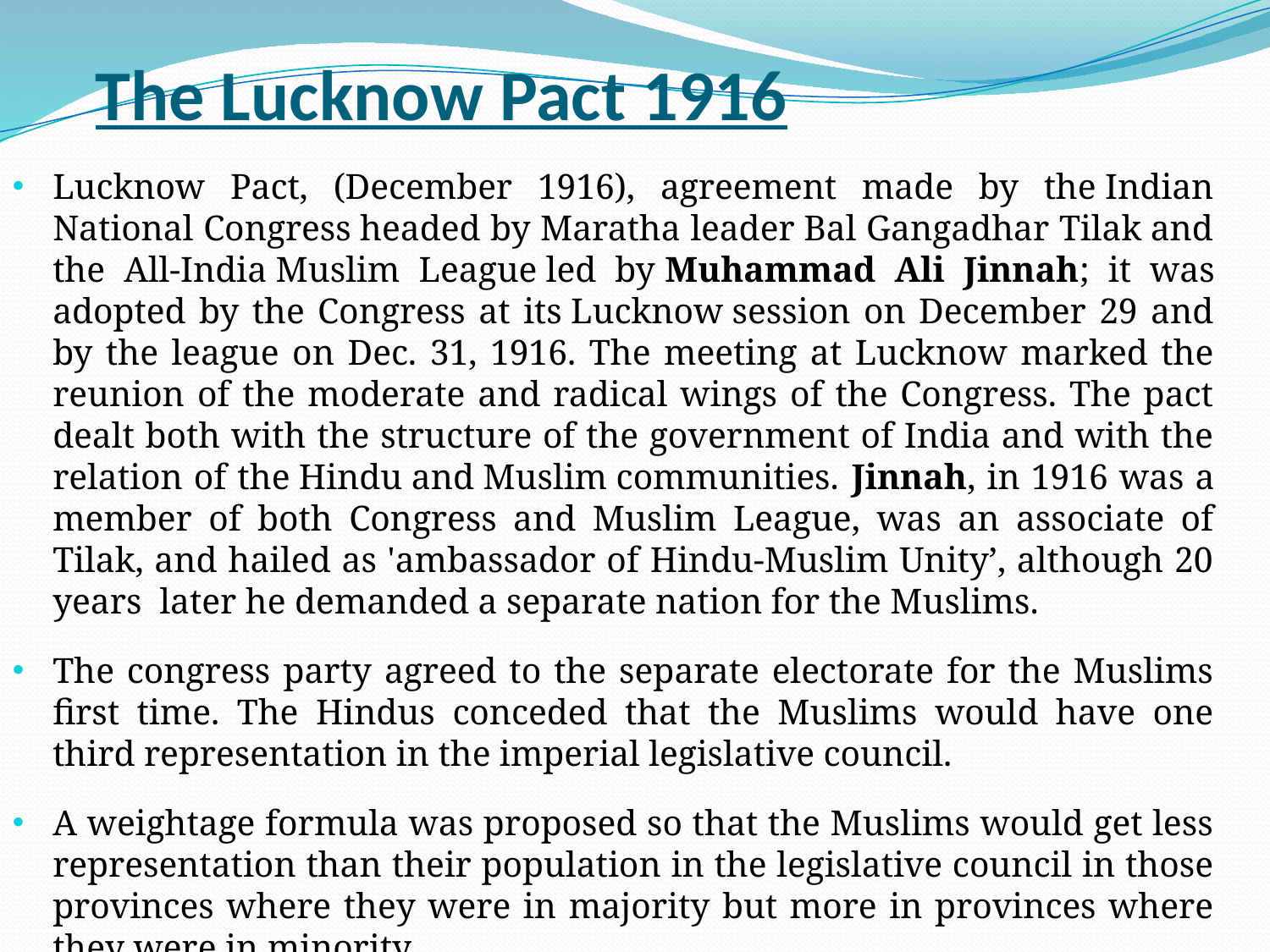

# The Lucknow Pact 1916
Lucknow Pact, (December 1916), agreement made by the Indian National Congress headed by Maratha leader Bal Gangadhar Tilak and the All-India Muslim League led by Muhammad Ali Jinnah; it was adopted by the Congress at its Lucknow session on December 29 and by the league on Dec. 31, 1916. The meeting at Lucknow marked the reunion of the moderate and radical wings of the Congress. The pact dealt both with the structure of the government of India and with the relation of the Hindu and Muslim communities. Jinnah, in 1916 was a member of both Congress and Muslim League, was an associate of Tilak, and hailed as 'ambassador of Hindu-Muslim Unity’, although 20 years  later he demanded a separate nation for the Muslims.
The congress party agreed to the separate electorate for the Muslims first time. The Hindus conceded that the Muslims would have one third representation in the imperial legislative council.
A weightage formula was proposed so that the Muslims would get less representation than their population in the legislative council in those provinces where they were in majority but more in provinces where they were in minority.